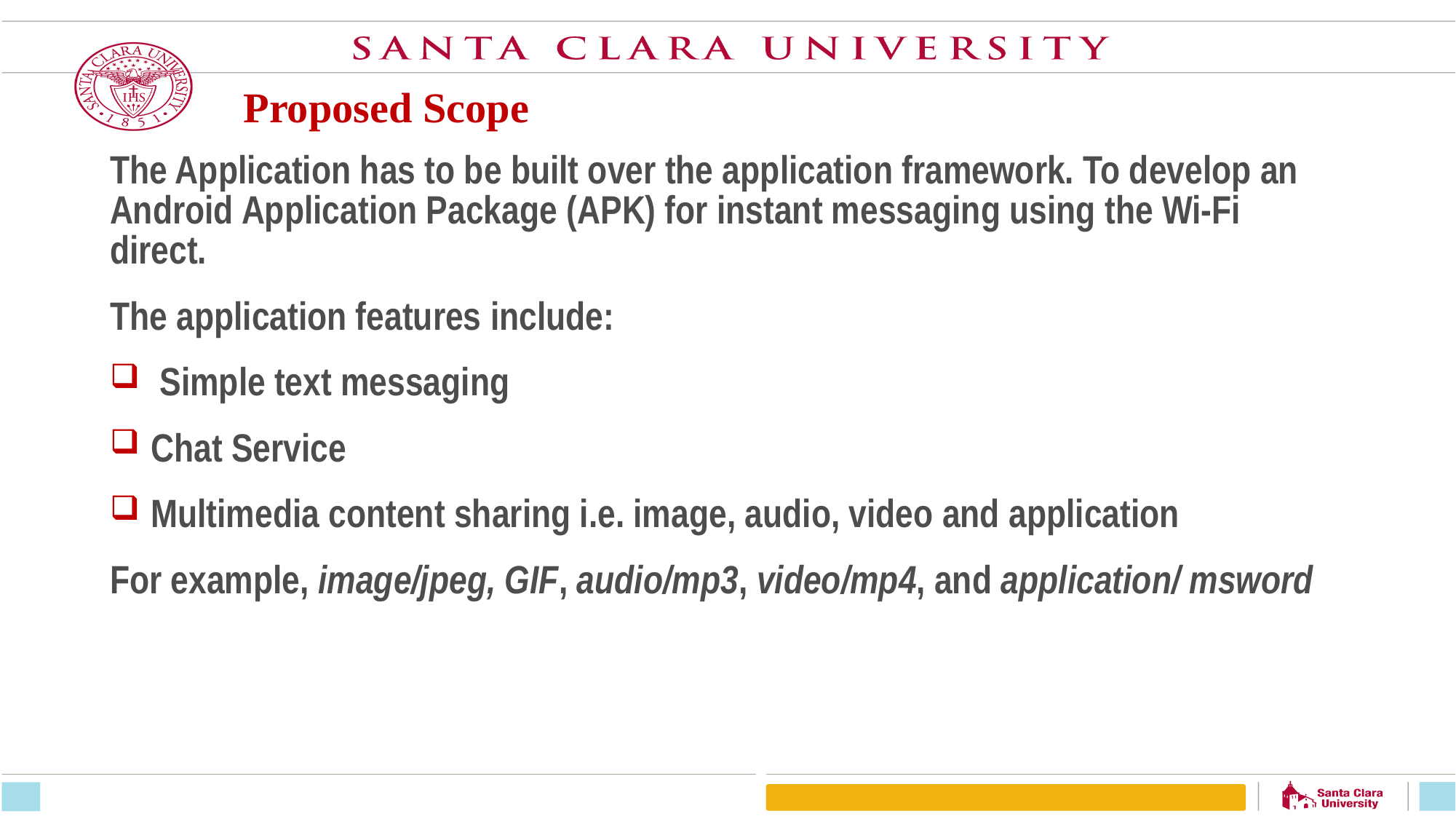

# Proposed Scope
The Application has to be built over the application framework. To develop an Android Application Package (APK) for instant messaging using the Wi-Fi direct.
The application features include:
 Simple text messaging
Chat Service
Multimedia content sharing i.e. image, audio, video and application
For example, image/jpeg, GIF, audio/mp3, video/mp4, and application/ msword